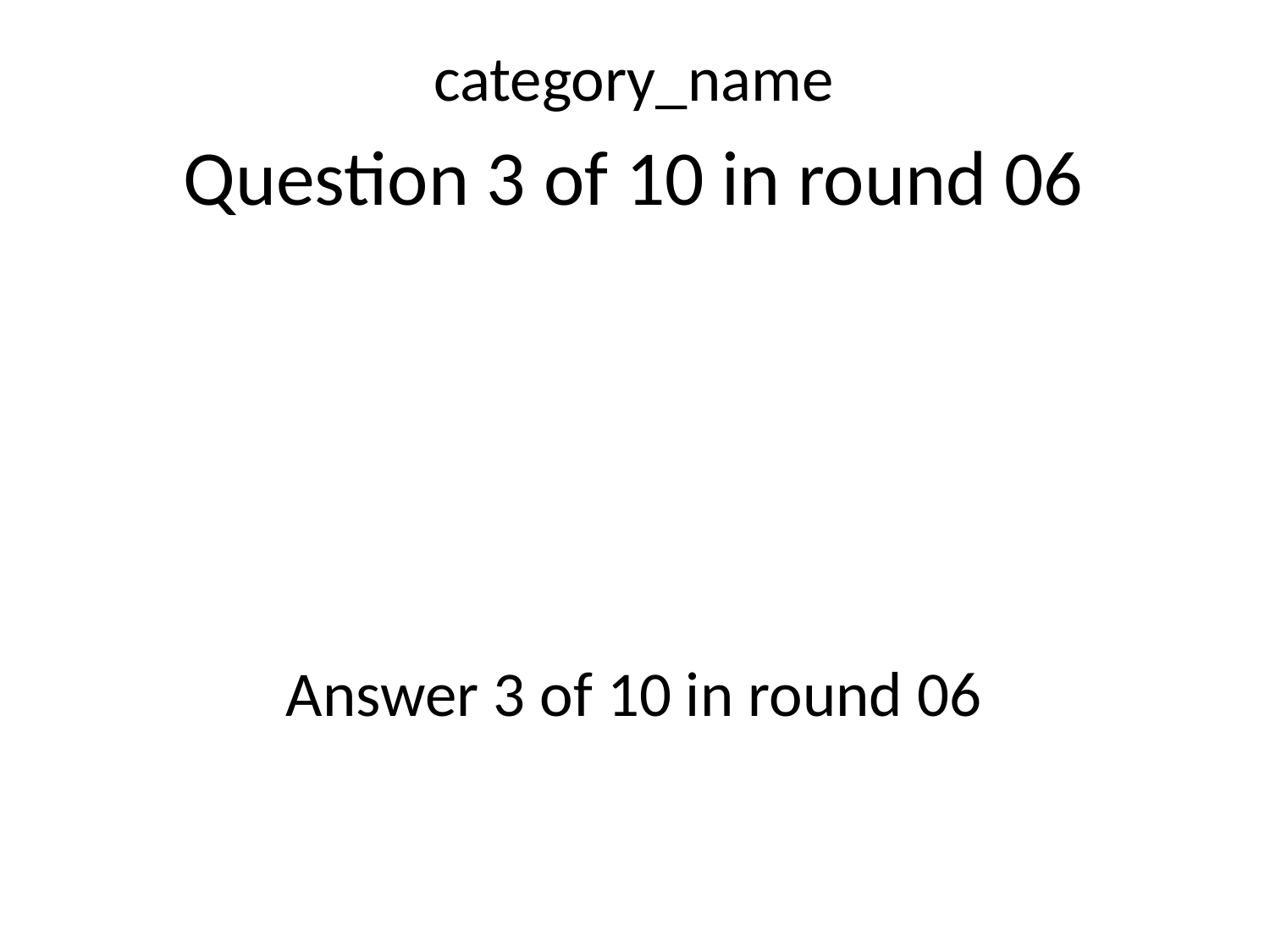

category_name
Question 3 of 10 in round 06
Answer 3 of 10 in round 06